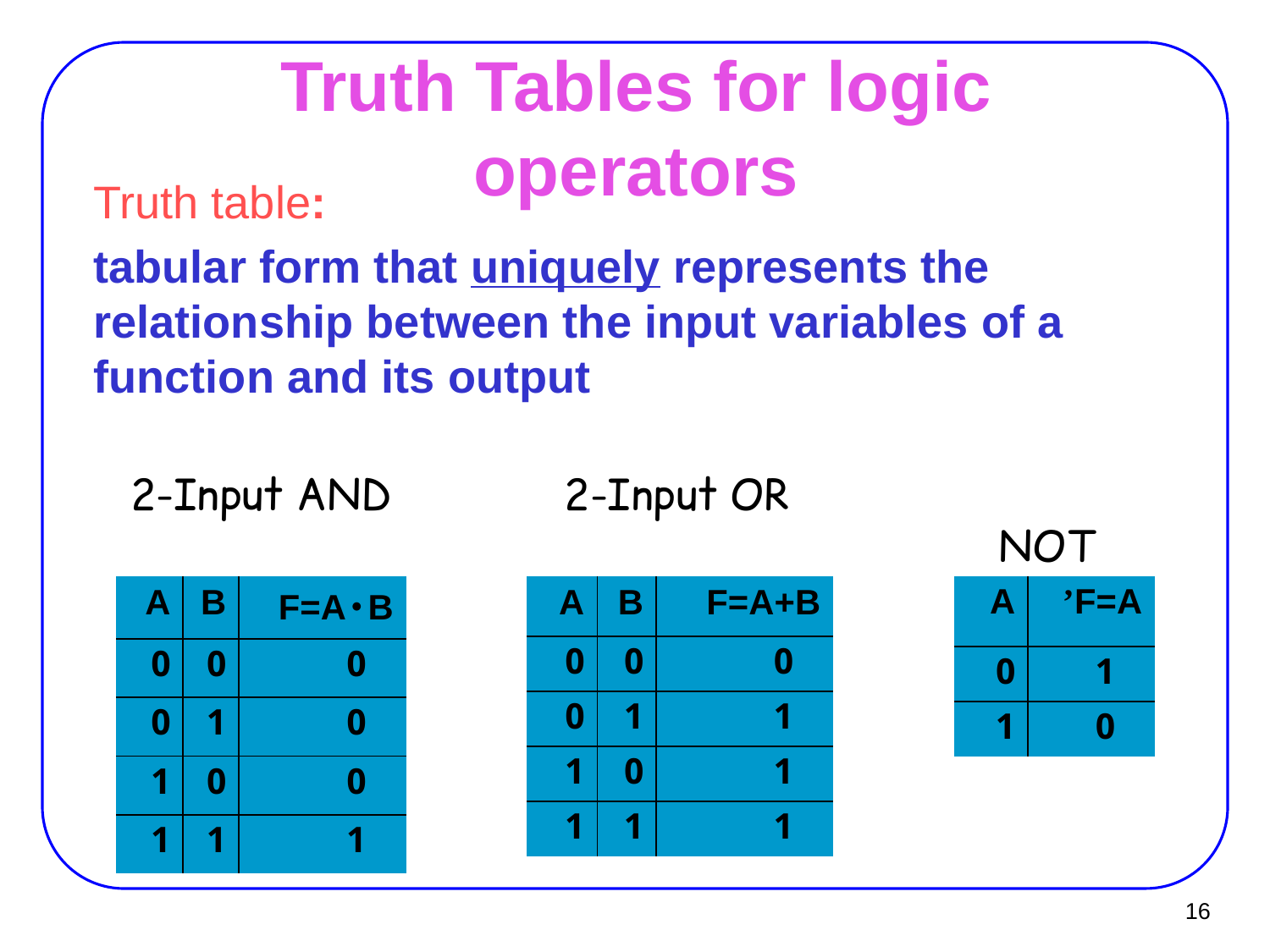

# Truth Tables for logic operators
	Truth table:
	tabular form that uniquely represents the relationship between the input variables of a function and its output
2-Input AND
2-Input OR
NOT
| A | F=A’ |
| --- | --- |
| 0 | 1 |
| 1 | 0 |
| A | B | F=A•B |
| --- | --- | --- |
| 0 | 0 | 0 |
| 0 | 1 | 0 |
| 1 | 0 | 0 |
| 1 | 1 | 1 |
| A | B | F=A+B |
| --- | --- | --- |
| 0 | 0 | 0 |
| 0 | 1 | 1 |
| 1 | 0 | 1 |
| 1 | 1 | 1 |
16